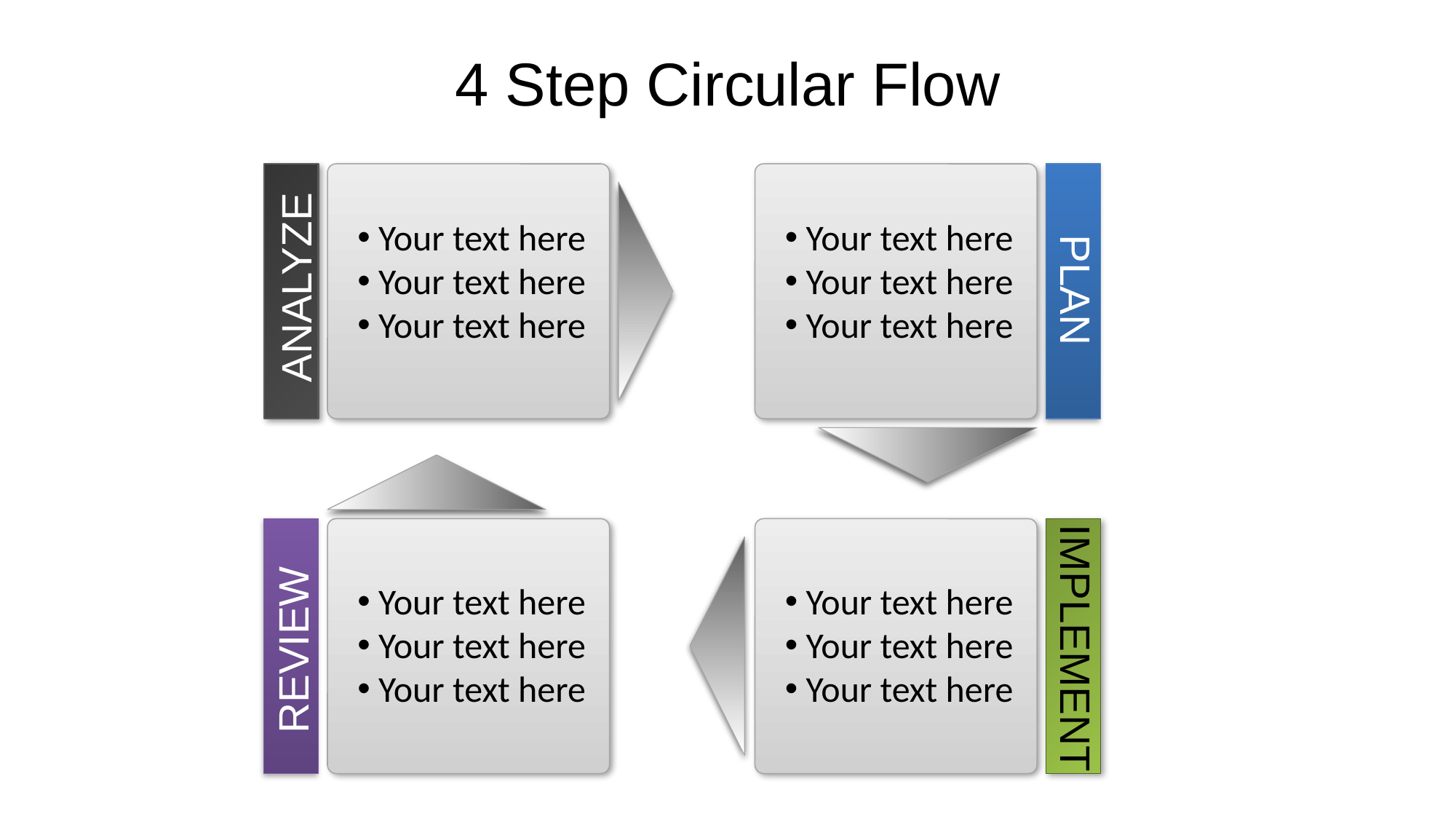

# 4 Step Circular Flow

 Your text here
 Your text here
 Your text here
ANALYZE

 Your text here
 Your text here
 Your text here
PLAN

 Your text here
 Your text here
 Your text here
REVIEW

 Your text here
 Your text here
 Your text here
IMPLEMENT